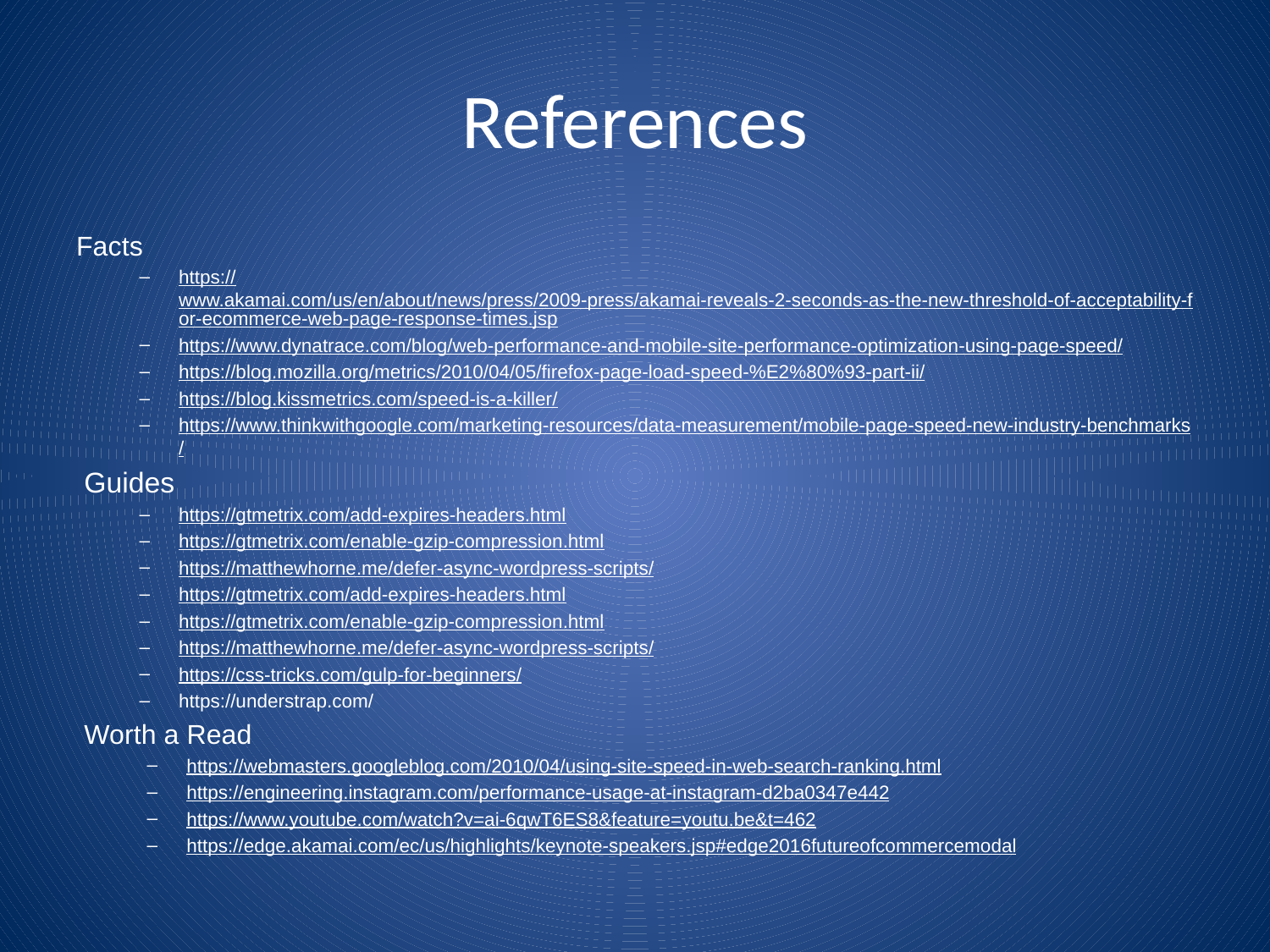

# References
Facts
https://www.akamai.com/us/en/about/news/press/2009-press/akamai-reveals-2-seconds-as-the-new-threshold-of-acceptability-for-ecommerce-web-page-response-times.jsp
https://www.dynatrace.com/blog/web-performance-and-mobile-site-performance-optimization-using-page-speed/
https://blog.mozilla.org/metrics/2010/04/05/firefox-page-load-speed-%E2%80%93-part-ii/
https://blog.kissmetrics.com/speed-is-a-killer/
https://www.thinkwithgoogle.com/marketing-resources/data-measurement/mobile-page-speed-new-industry-benchmarks/
Guides
https://gtmetrix.com/add-expires-headers.html
https://gtmetrix.com/enable-gzip-compression.html
https://matthewhorne.me/defer-async-wordpress-scripts/
https://gtmetrix.com/add-expires-headers.html
https://gtmetrix.com/enable-gzip-compression.html
https://matthewhorne.me/defer-async-wordpress-scripts/
https://css-tricks.com/gulp-for-beginners/
https://understrap.com/
Worth a Read
https://webmasters.googleblog.com/2010/04/using-site-speed-in-web-search-ranking.html
https://engineering.instagram.com/performance-usage-at-instagram-d2ba0347e442
https://www.youtube.com/watch?v=ai-6qwT6ES8&feature=youtu.be&t=462
https://edge.akamai.com/ec/us/highlights/keynote-speakers.jsp#edge2016futureofcommercemodal